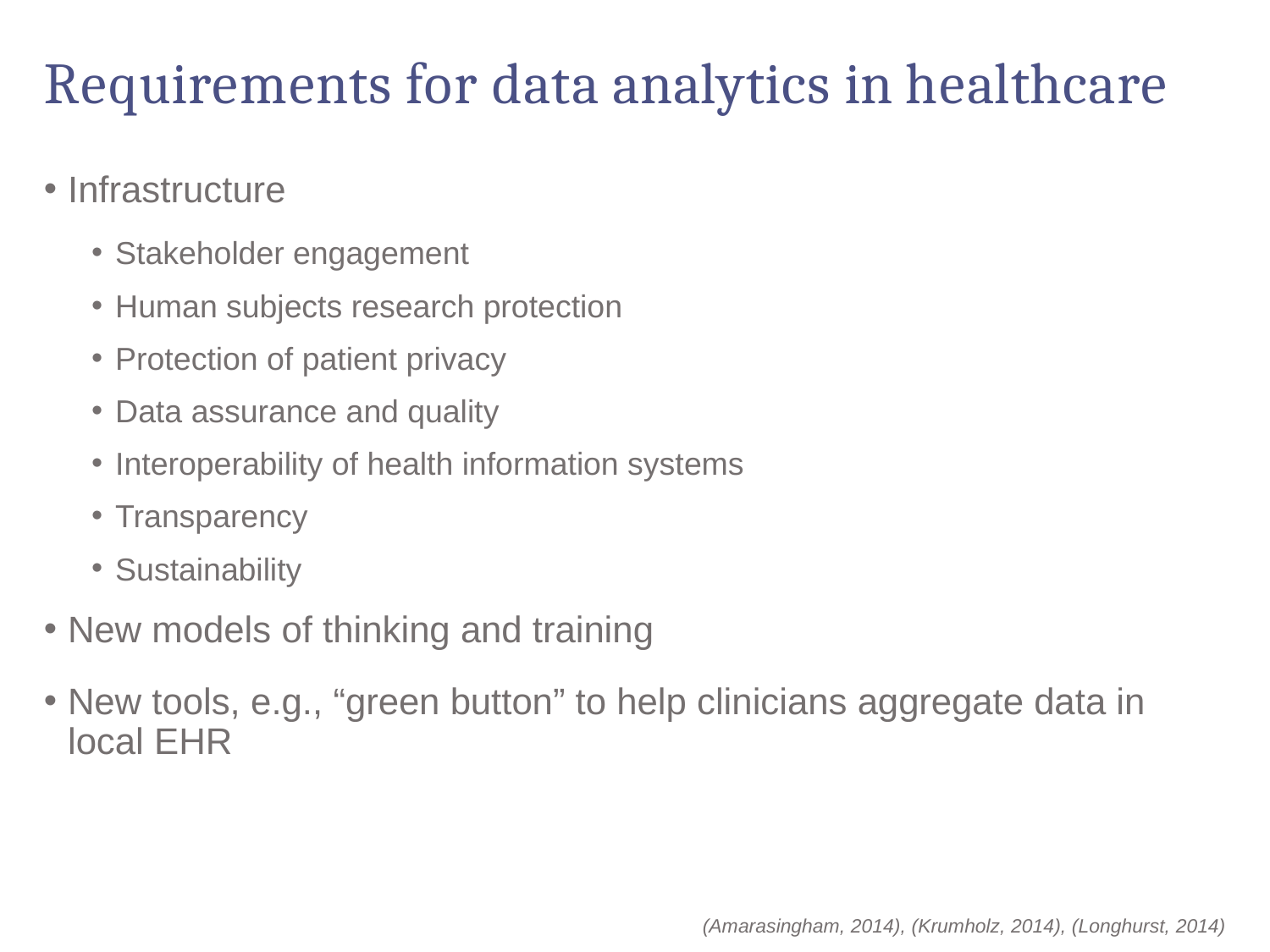

# Requirements for data analytics in healthcare
Infrastructure
Stakeholder engagement
Human subjects research protection
Protection of patient privacy
Data assurance and quality
Interoperability of health information systems
Transparency
Sustainability
New models of thinking and training
New tools, e.g., “green button” to help clinicians aggregate data in local EHR
(Amarasingham, 2014), (Krumholz, 2014), (Longhurst, 2014)